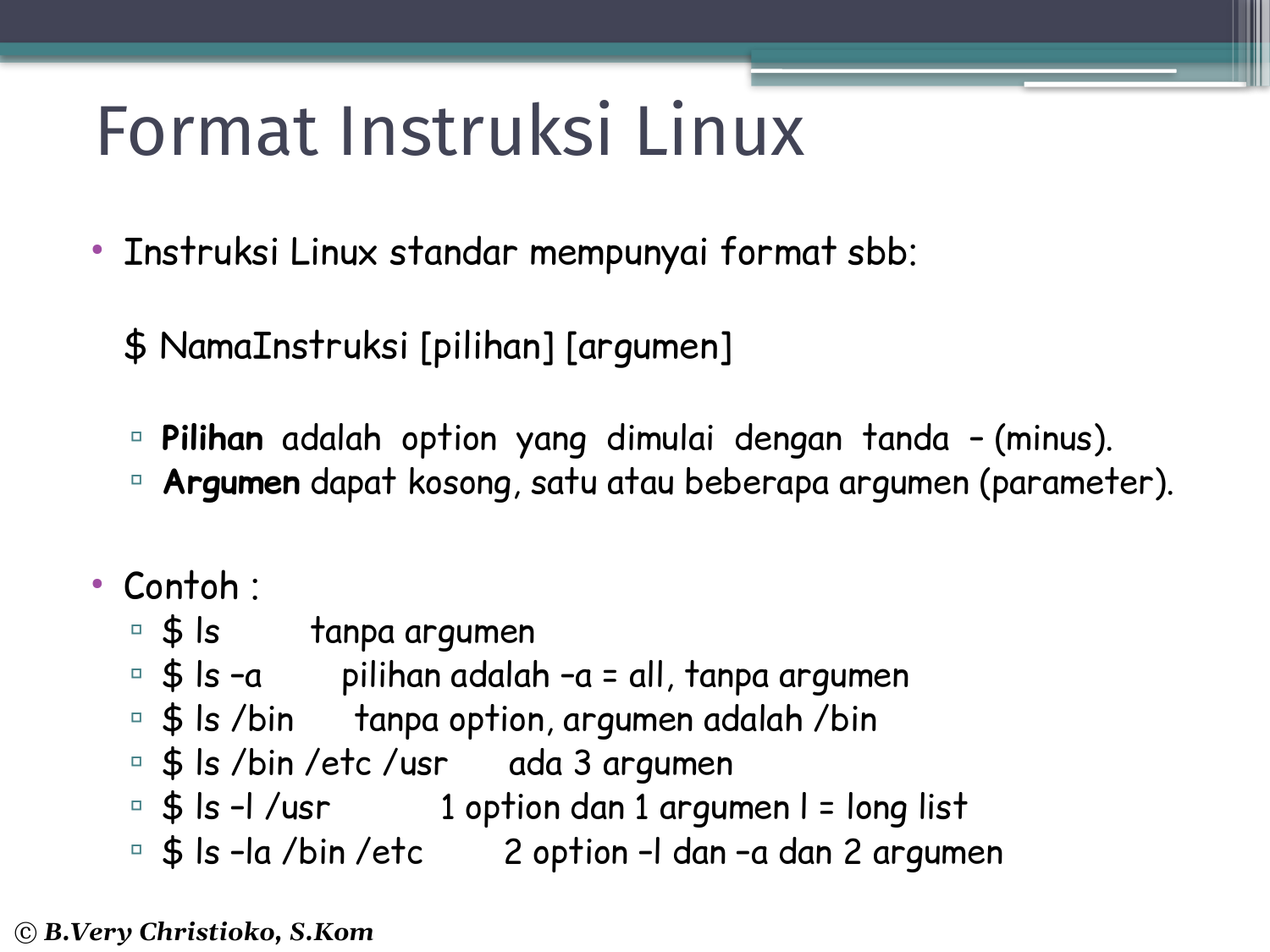

# Format Instruksi Linux
Instruksi Linux standar mempunyai format sbb:

	$ NamaInstruksi [pilihan] [argumen]

Pilihan  adalah  option  yang  dimulai  dengan  tanda  – (minus).
Argumen dapat kosong, satu atau beberapa argumen (parameter).

Contoh :
$ ls         tanpa argumen
$ ls –a        pilihan adalah –a = all, tanpa argumen
$ ls /bin      tanpa option, argumen adalah /bin
$ ls /bin /etc /usr      ada 3 argumen
$ ls –l /usr           1 option dan 1 argumen l = long list
$ ls –la /bin /etc        2 option –l dan –a dan 2 argumen
© B.Very Christioko, S.Kom